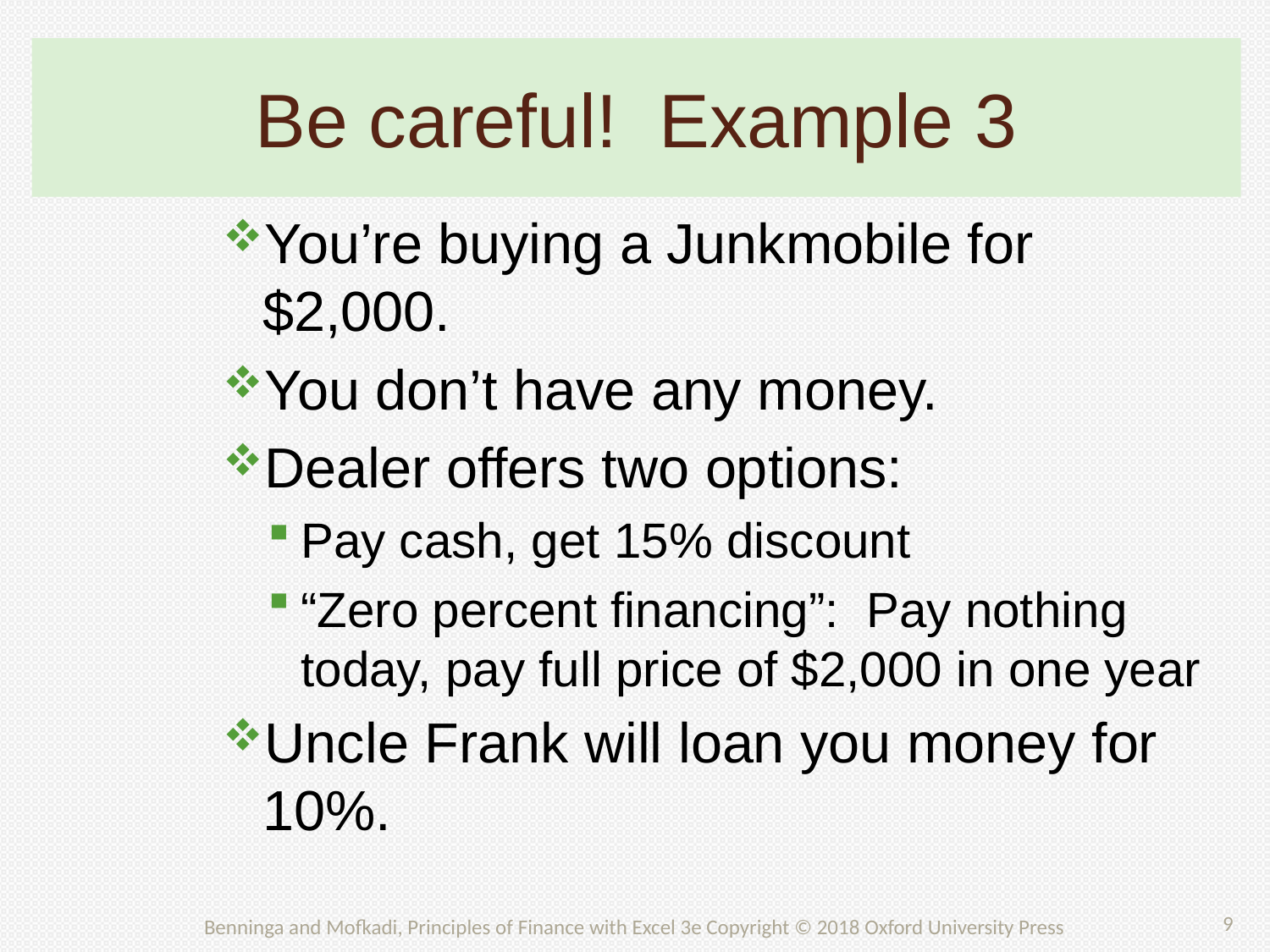

# Be careful!  Example 3
You’re buying a Junkmobile for $2,000.
You don’t have any money.
Dealer offers two options:
Pay cash, get 15% discount
“Zero percent financing”:  Pay nothing today, pay full price of $2,000 in one year
Uncle Frank will loan you money for 10%.
9
Benninga and Mofkadi, Principles of Finance with Excel 3e Copyright © 2018 Oxford University Press